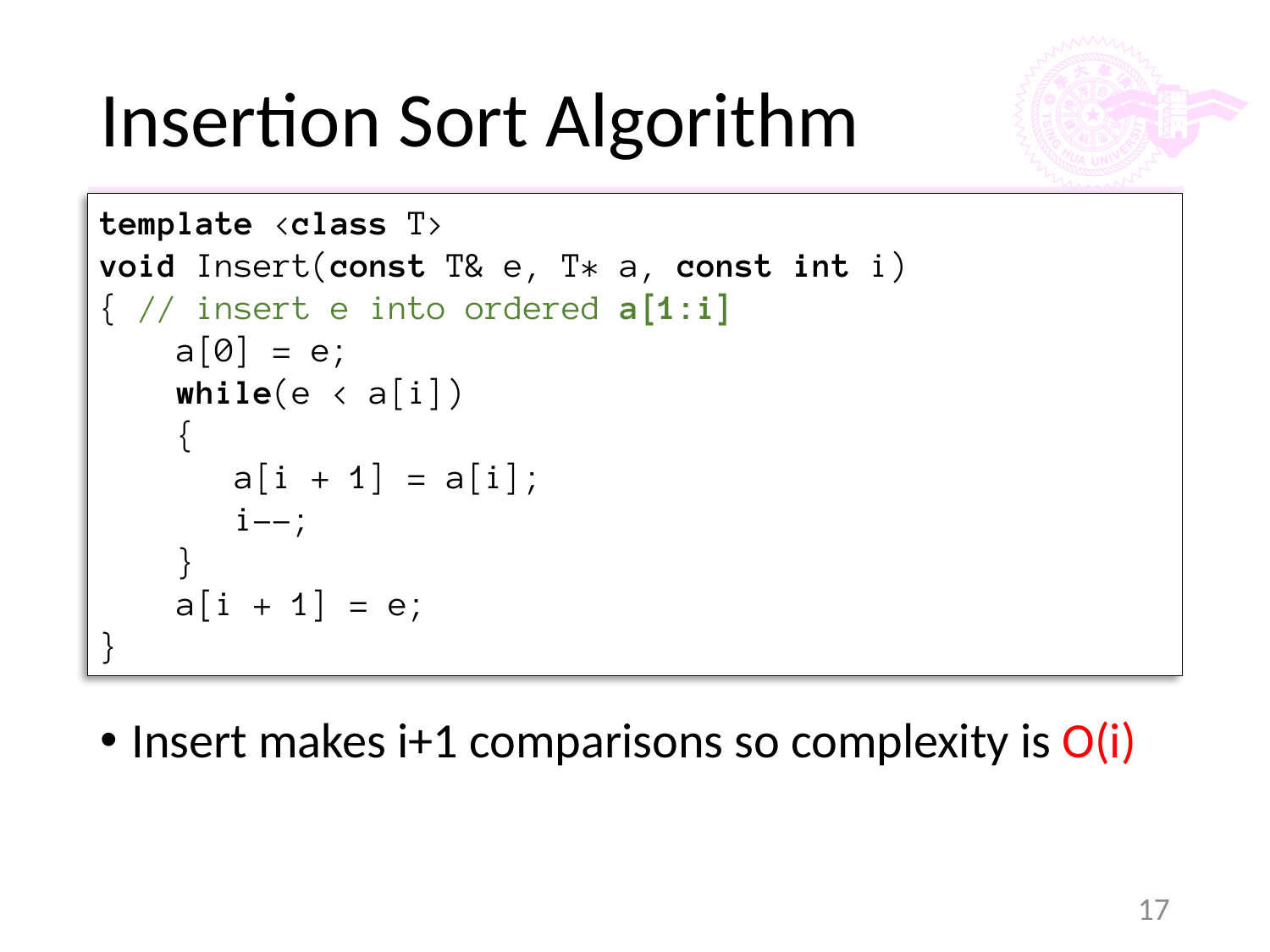

# Insertion Sort Algorithm
template <class T>
void Insert(const T& e, T* a, const int i)
{ // insert e into ordered a[1:i]
    a[0] = e;
    while(e < a[i])
    {
       a[i + 1] = a[i];
       i--;
    }
    a[i + 1] = e;
}

Insert makes i+1 comparisons so complexity is O(i)
17